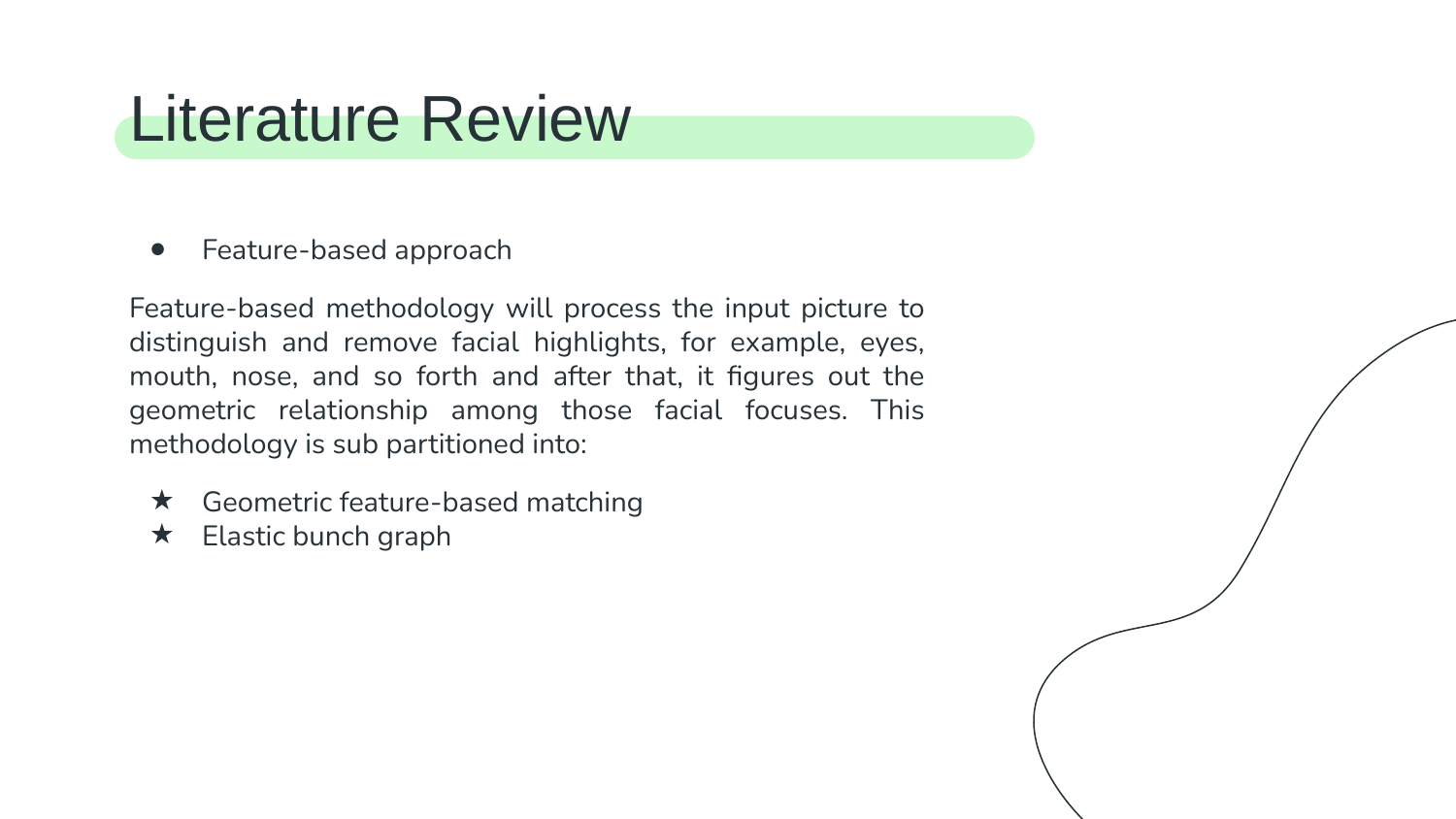

# Literature Review
Feature-based approach
Feature-based methodology will process the input picture to distinguish and remove facial highlights, for example, eyes, mouth, nose, and so forth and after that, it figures out the geometric relationship among those facial focuses. This methodology is sub partitioned into:
Geometric feature-based matching
Elastic bunch graph